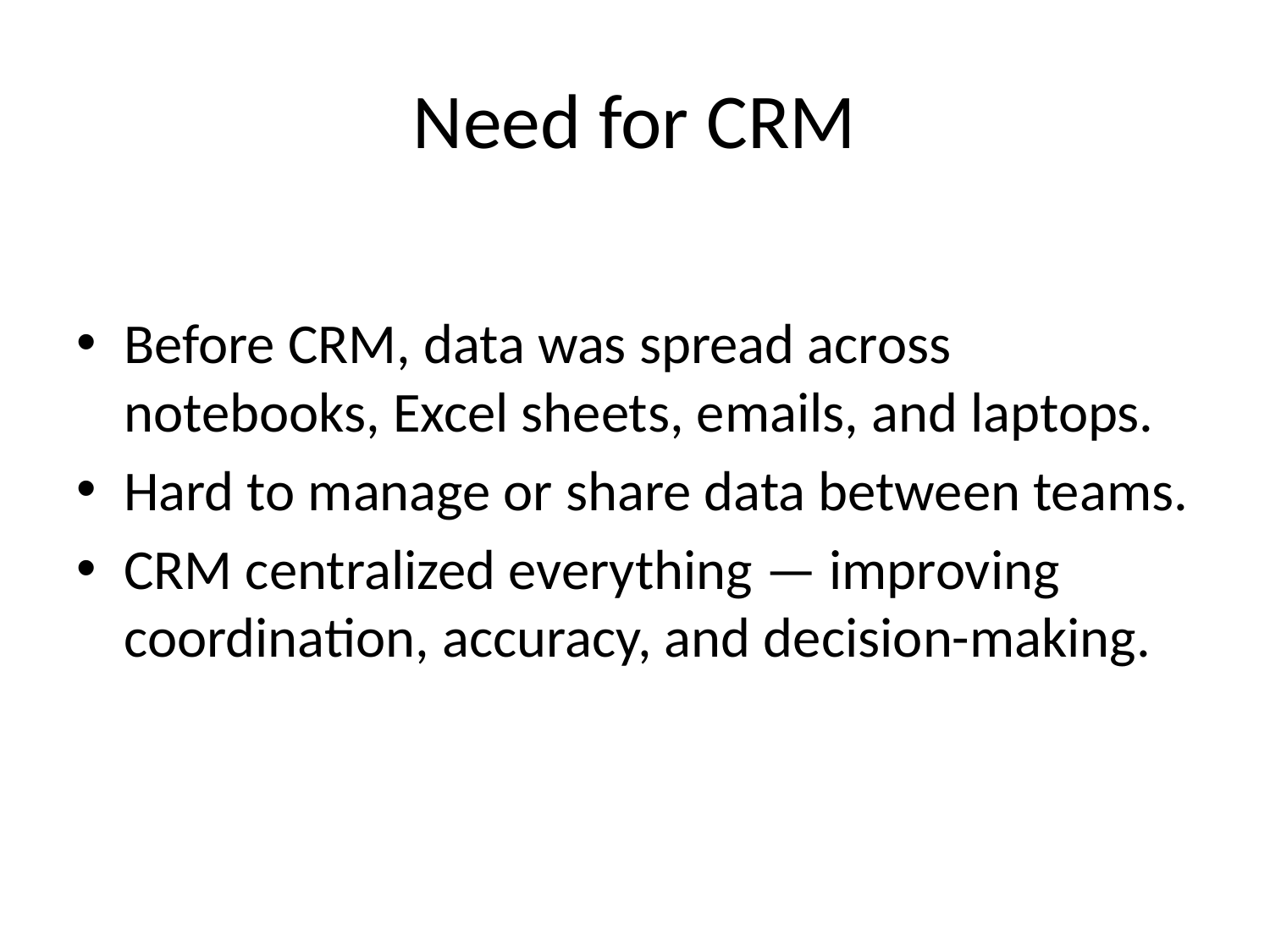

# Need for CRM

Before CRM, data was spread across notebooks, Excel sheets, emails, and laptops.
Hard to manage or share data between teams.
CRM centralized everything — improving coordination, accuracy, and decision-making.